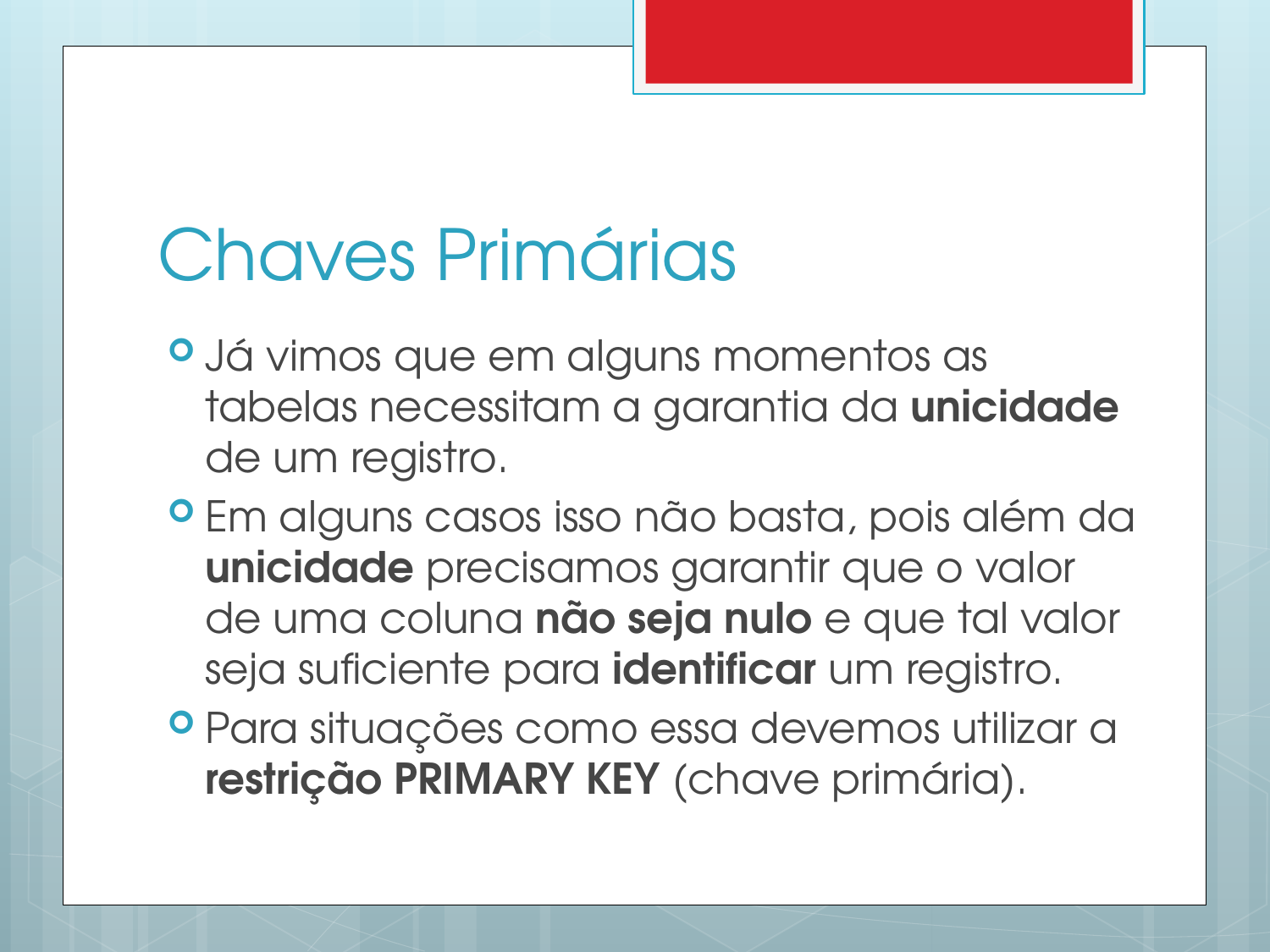

# Chaves Primárias
Já vimos que em alguns momentos as tabelas necessitam a garantia da unicidade de um registro.
Em alguns casos isso não basta, pois além da unicidade precisamos garantir que o valor de uma coluna não seja nulo e que tal valor seja suficiente para identificar um registro.
Para situações como essa devemos utilizar a restrição PRIMARY KEY (chave primária).